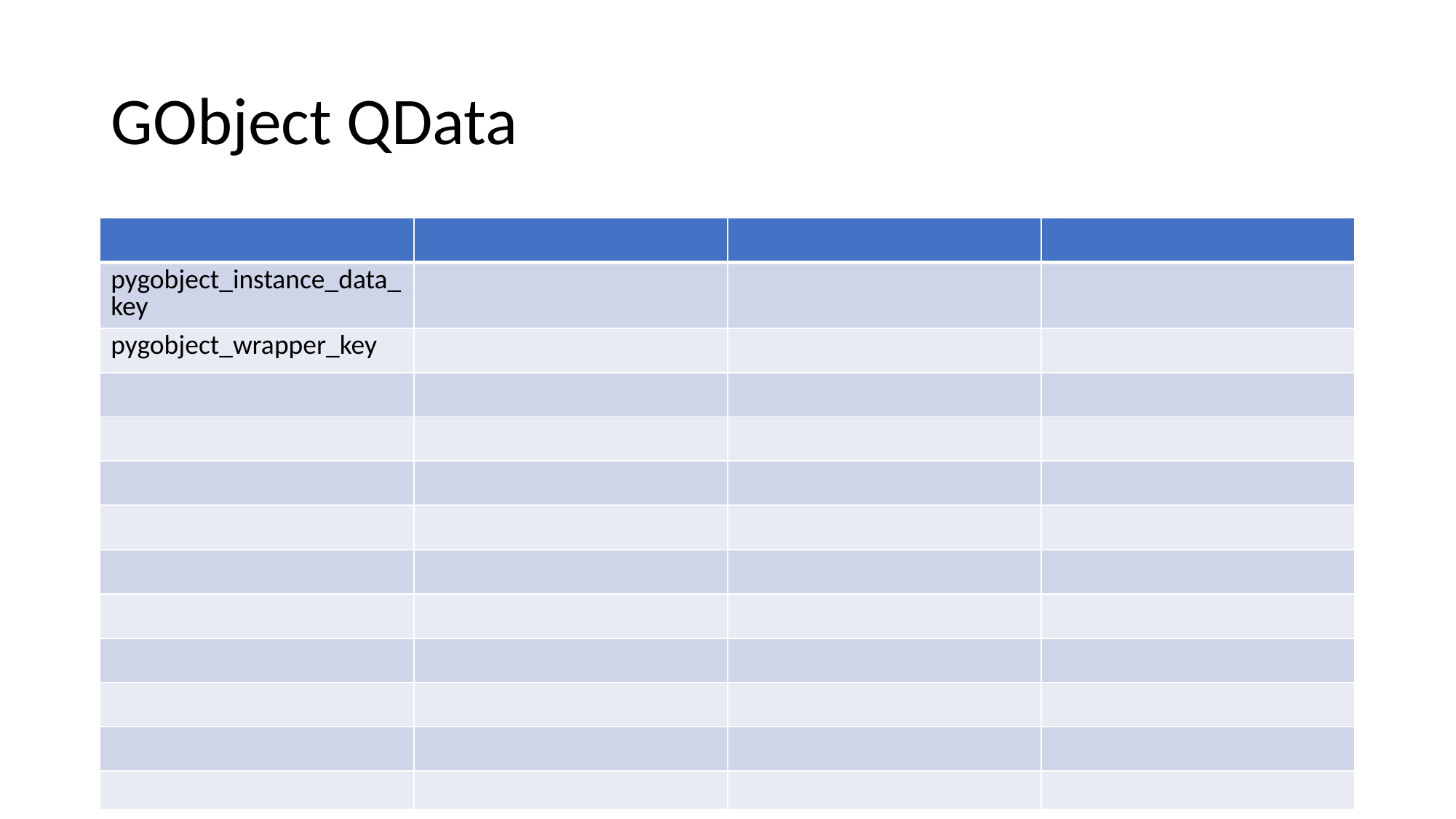

# GObject QData
|  |  |  |  |
| --- | --- | --- | --- |
| pygobject\_instance\_data\_key |  |  |  |
| pygobject\_wrapper\_key |  |  |  |
|  |  |  |  |
|  |  |  |  |
|  |  |  |  |
|  |  |  |  |
|  |  |  |  |
|  |  |  |  |
|  |  |  |  |
|  |  |  |  |
|  |  |  |  |
|  |  |  |  |